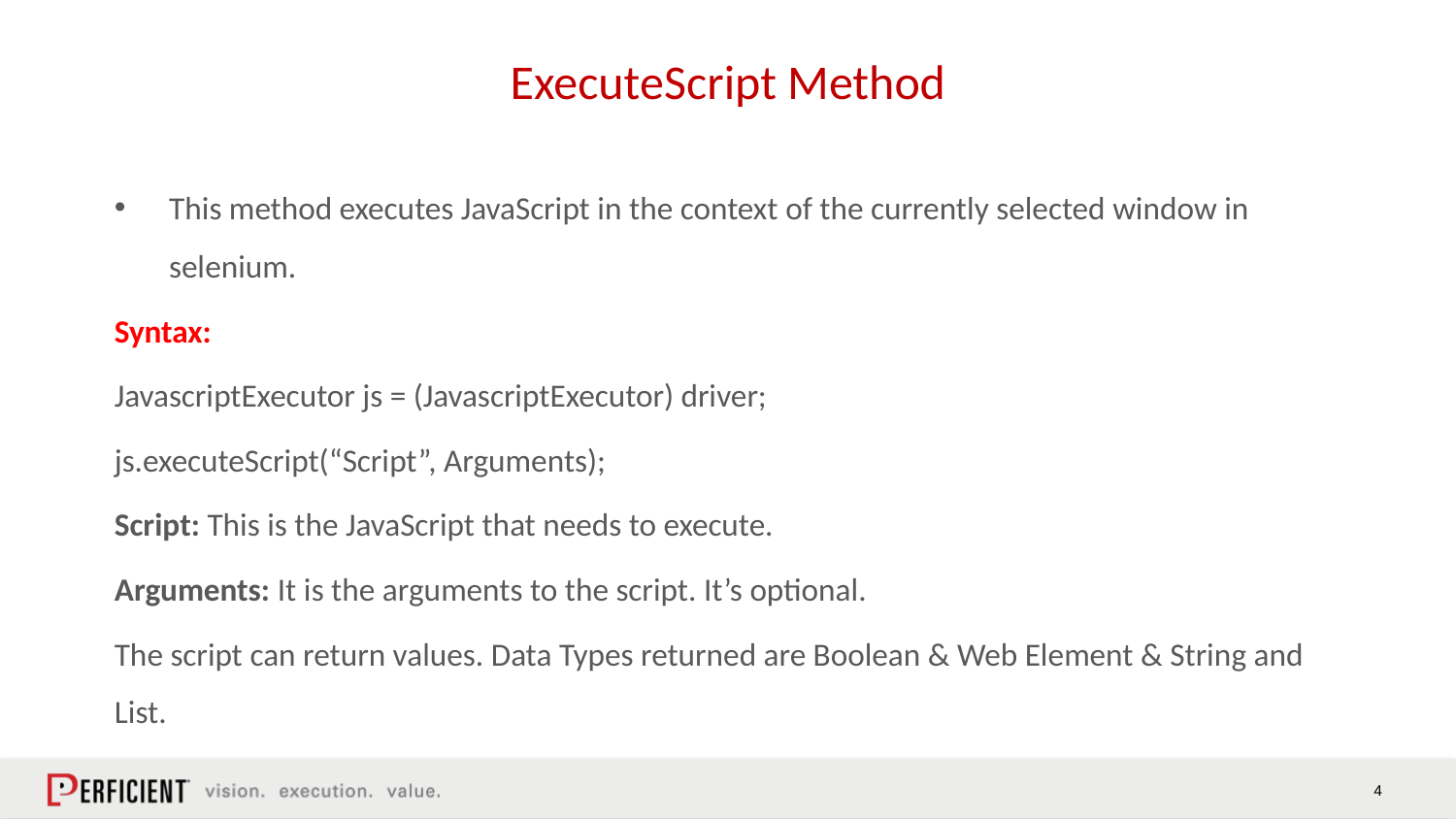

# ExecuteScript Method
This method executes JavaScript in the context of the currently selected window in selenium.
Syntax:
JavascriptExecutor js = (JavascriptExecutor) driver;
js.executeScript(“Script”, Arguments);
Script: This is the JavaScript that needs to execute.
Arguments: It is the arguments to the script. It’s optional.
The script can return values. Data Types returned are Boolean & Web Element & String and List.